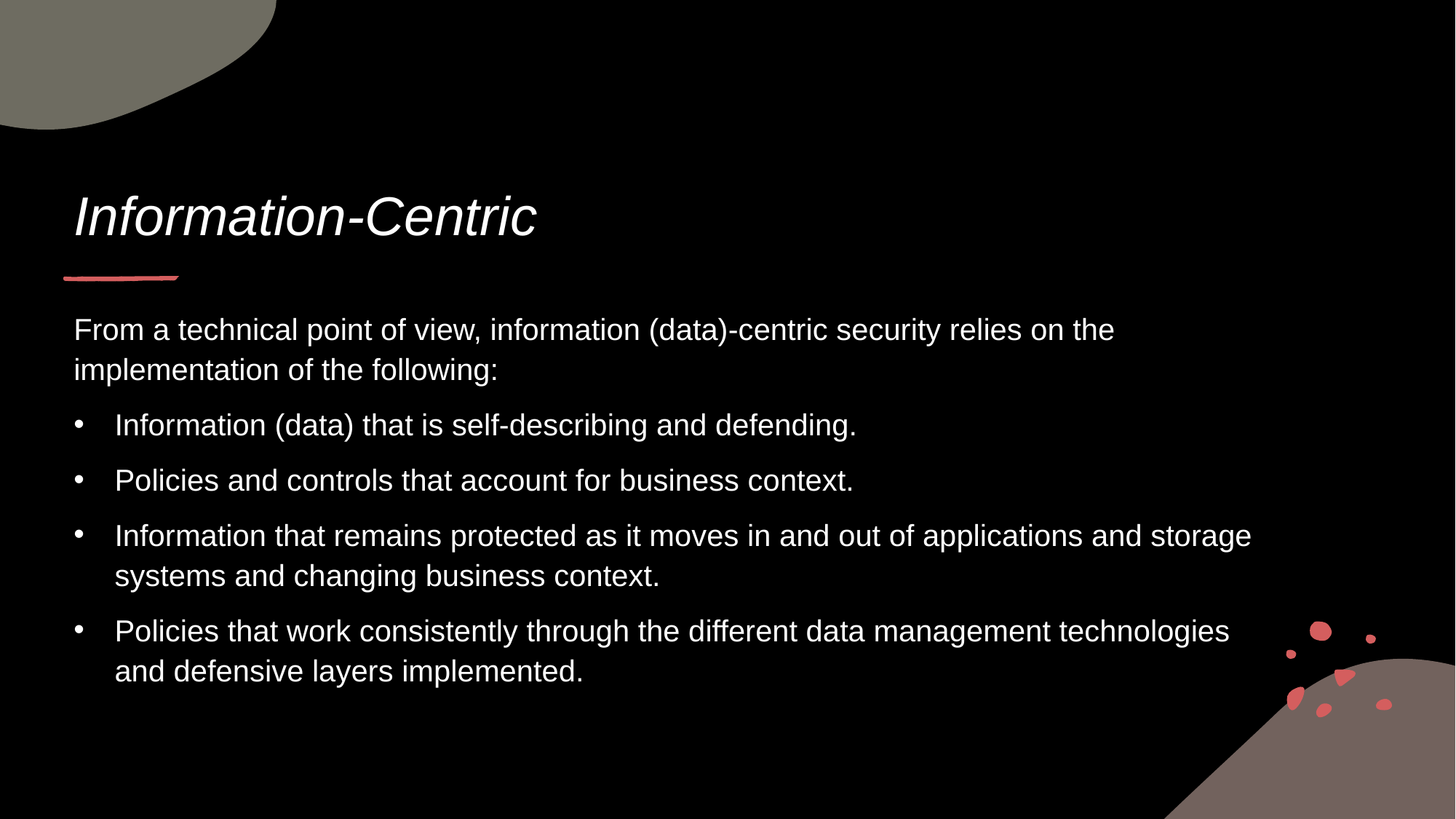

# Information-Centric
From a technical point of view, information (data)-centric security relies on the implementation of the following:
Information (data) that is self-describing and defending.
Policies and controls that account for business context.
Information that remains protected as it moves in and out of applications and storage systems and changing business context.
Policies that work consistently through the different data management technologies and defensive layers implemented.